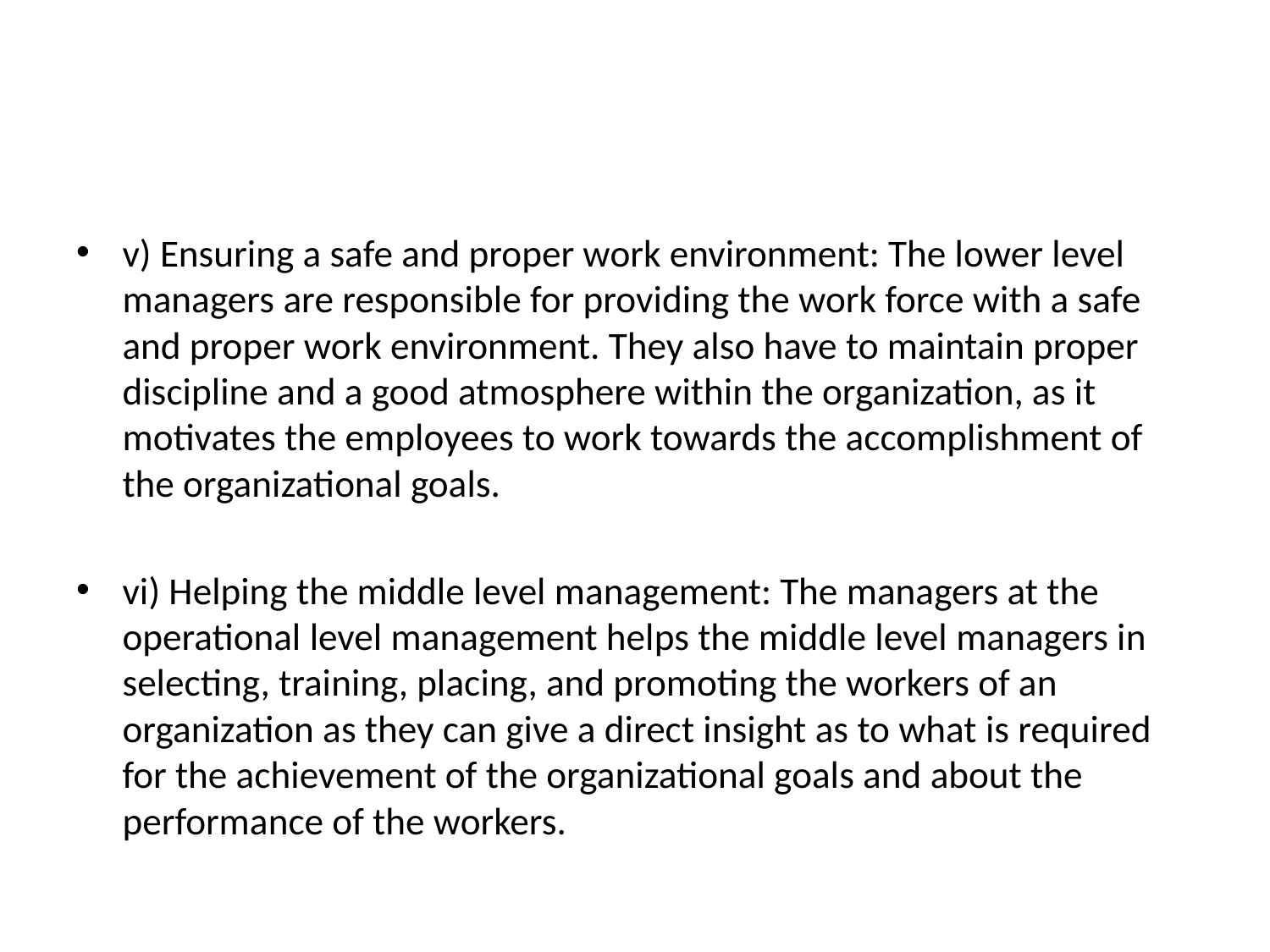

#
v) Ensuring a safe and proper work environment: The lower level managers are responsible for providing the work force with a safe and proper work environment. They also have to maintain proper discipline and a good atmosphere within the organization, as it motivates the employees to work towards the accomplishment of the organizational goals.

vi) Helping the middle level management: The managers at the operational level management helps the middle level managers in selecting, training, placing, and promoting the workers of an organization as they can give a direct insight as to what is required for the achievement of the organizational goals and about the performance of the workers.